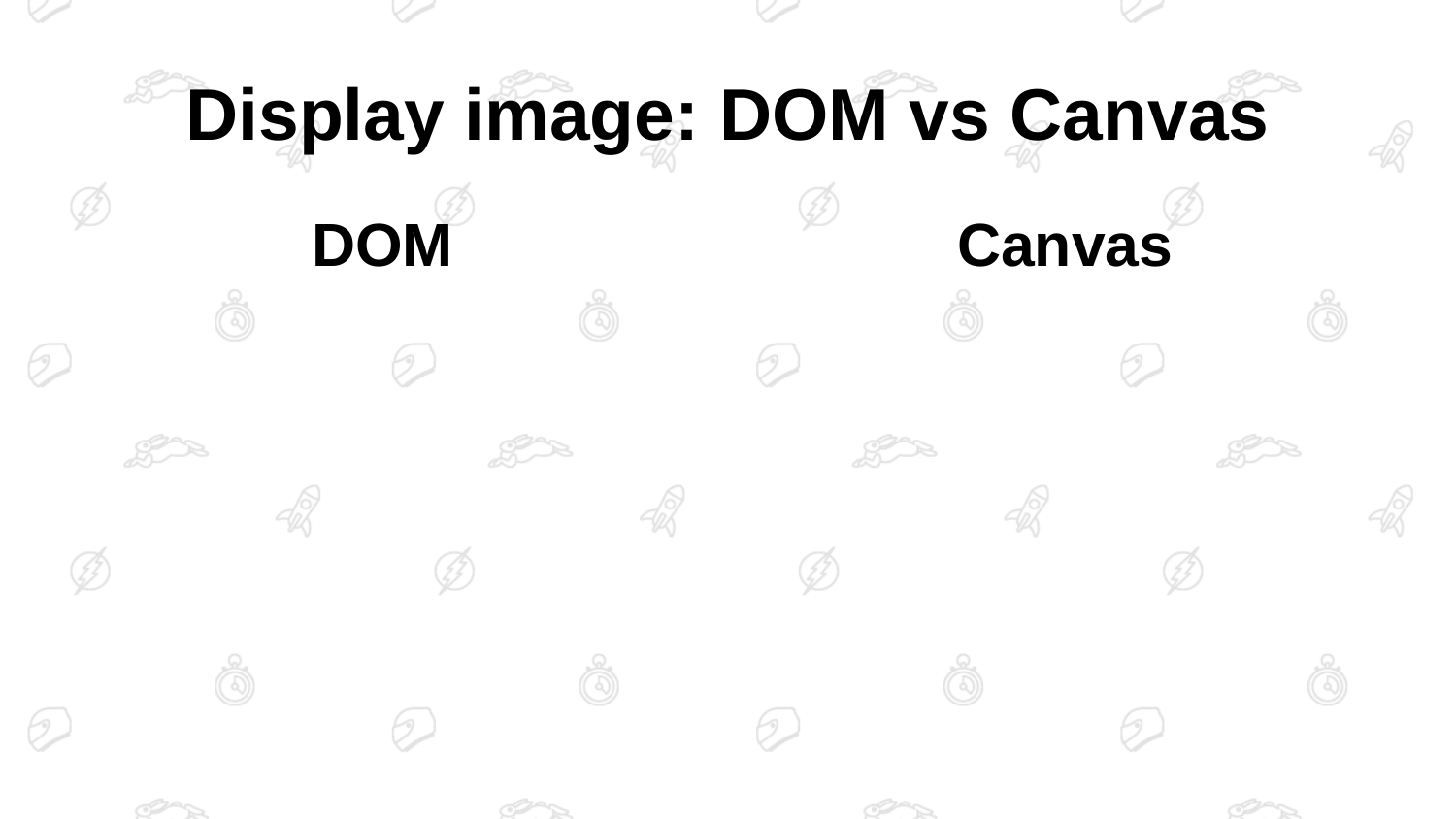

# Display image: DOM vs Canvas
DOM

Canvas